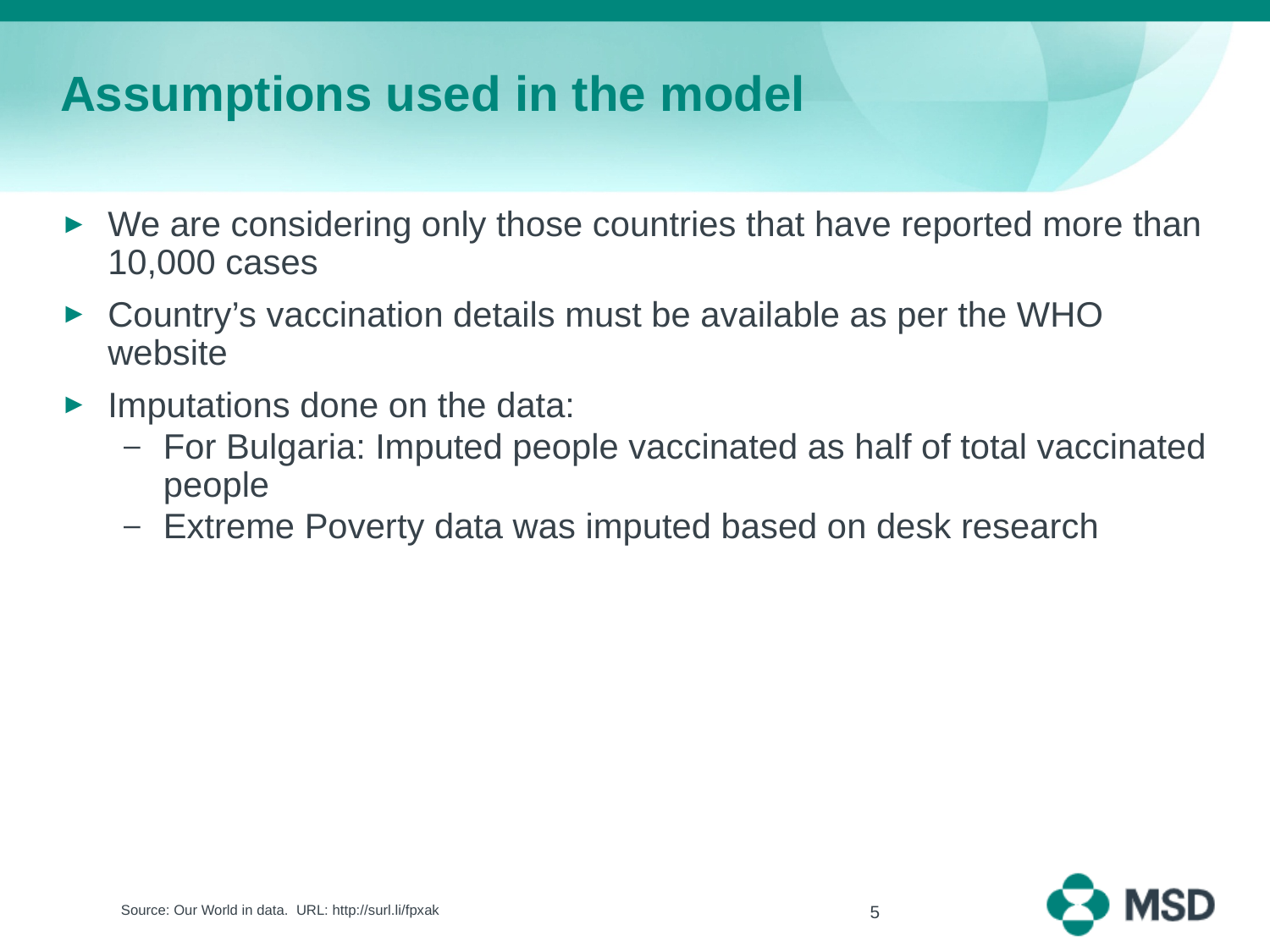

# Assumptions used in the model
We are considering only those countries that have reported more than 10,000 cases
Country’s vaccination details must be available as per the WHO website
Imputations done on the data:
For Bulgaria: Imputed people vaccinated as half of total vaccinated people
Extreme Poverty data was imputed based on desk research

Source: Our World in data.  URL: http://surl.li/fpxak
5